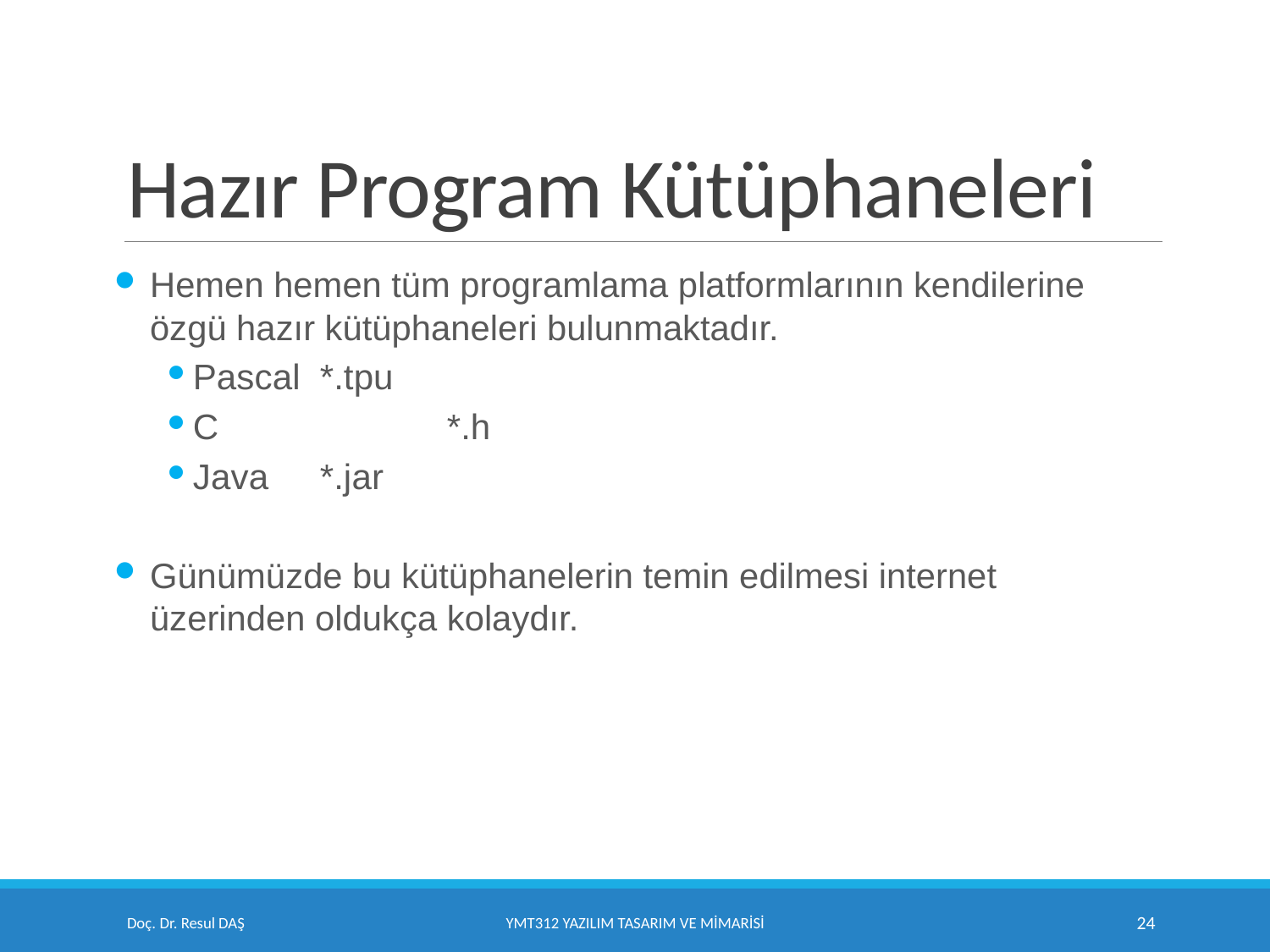

# Hazır Program Kütüphaneleri
Hemen hemen tüm programlama platformlarının kendilerine özgü hazır kütüphaneleri bulunmaktadır.
Pascal	*.tpu
C		*.h
Java	*.jar

Günümüzde bu kütüphanelerin temin edilmesi internet üzerinden oldukça kolaydır.

Doç. Dr. Resul DAŞ
YMT312 Yazılım Tasarım ve Mimarisi
24